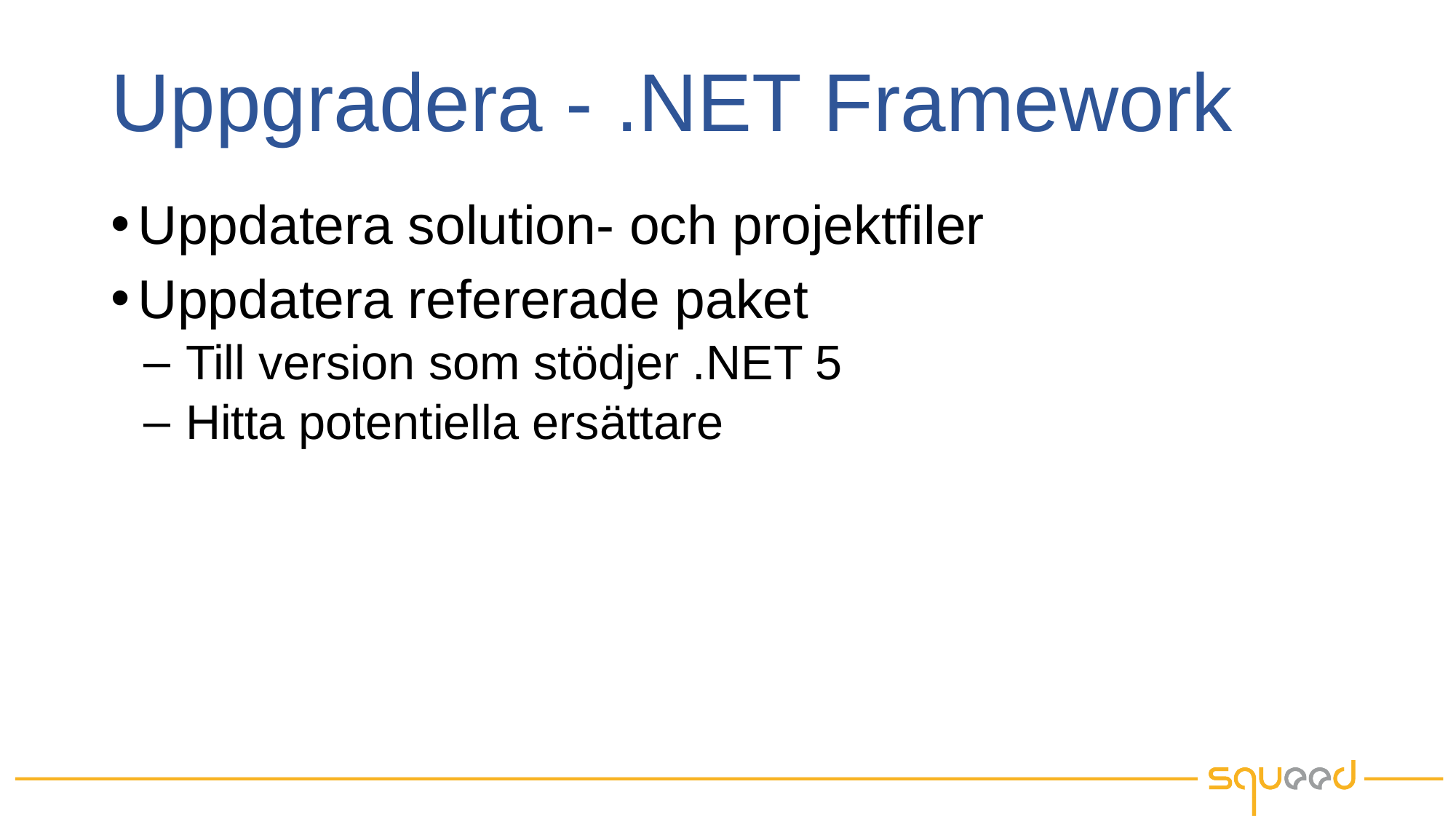

# Uppgradera - .NET Framework
Uppdatera solution- och projektfiler
Uppdatera refererade paket
Till version som stödjer .NET 5
Hitta potentiella ersättare